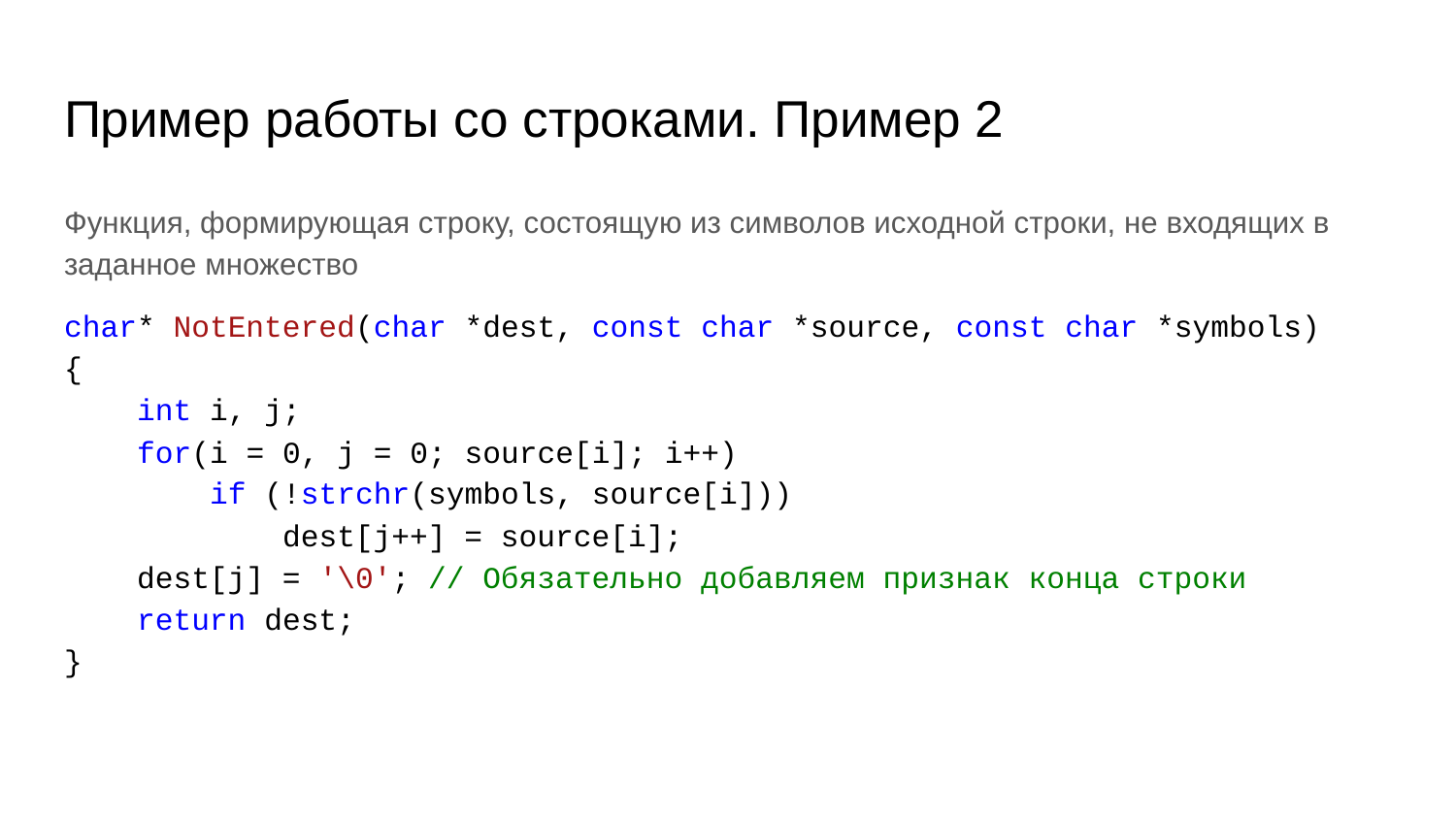

# Пример работы со строками. Пример 2
Функция, формирующая строку, состоящую из символов исходной строки, не входящих в заданное множество
char* NotEntered(char *dest, const char *source, const char *symbols)
{
int i, j;
for(i = 0, j = 0; source[i]; i++)
if (!strchr(symbols, source[i]))
dest[j++] = source[i];
dest[j] = '\0'; // Обязательно добавляем признак конца строки
return dest;
}